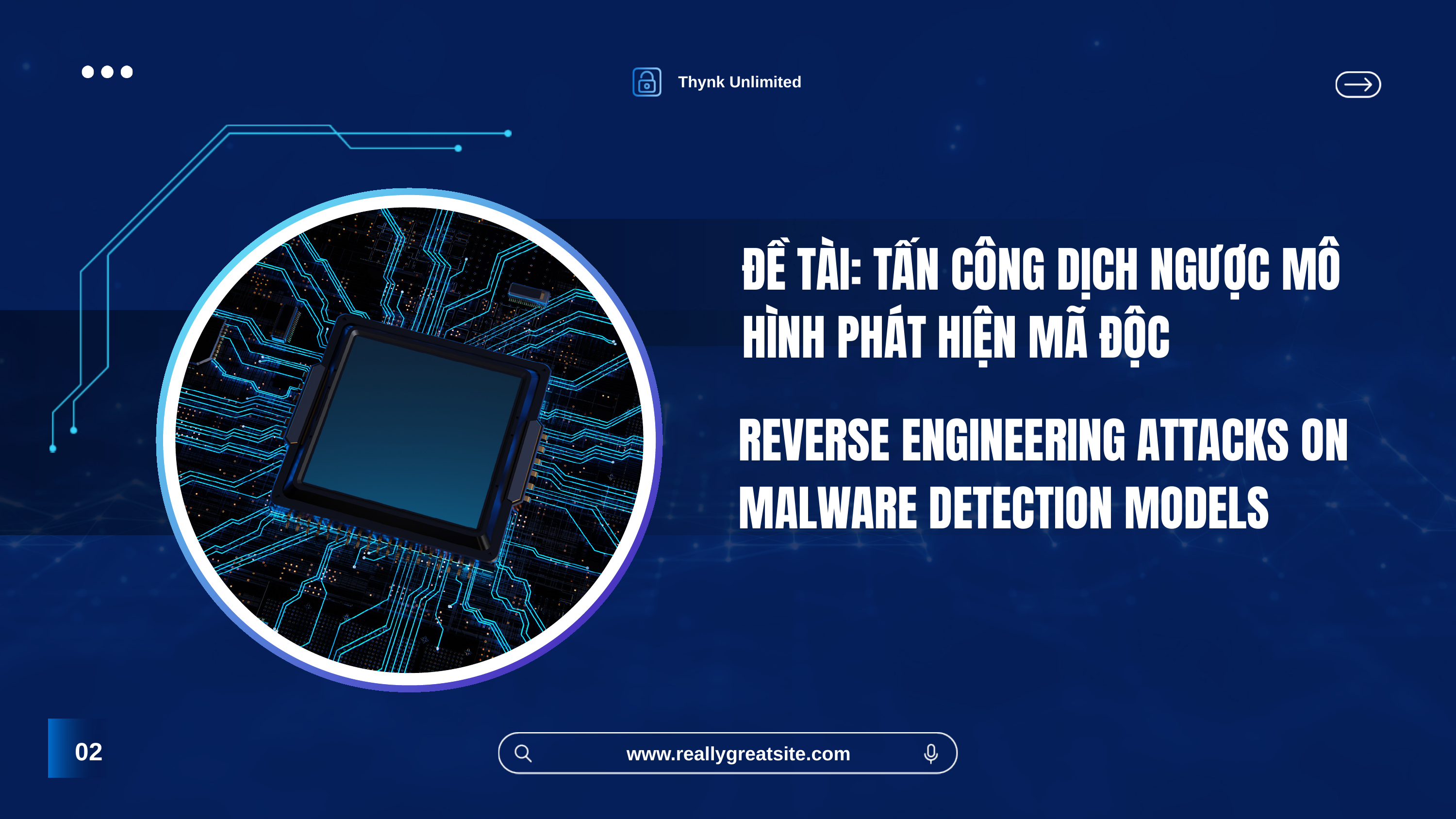

Thynk Unlimited

ĐỀ TÀI: TẤN CÔNG DỊCH NGƯỢC MÔ HÌNH PHÁT HIỆN MÃ ĐỘC

REVERSE ENGINEERING ATTACKS ON MALWARE DETECTION MODELS

02

www.reallygreatsite.com